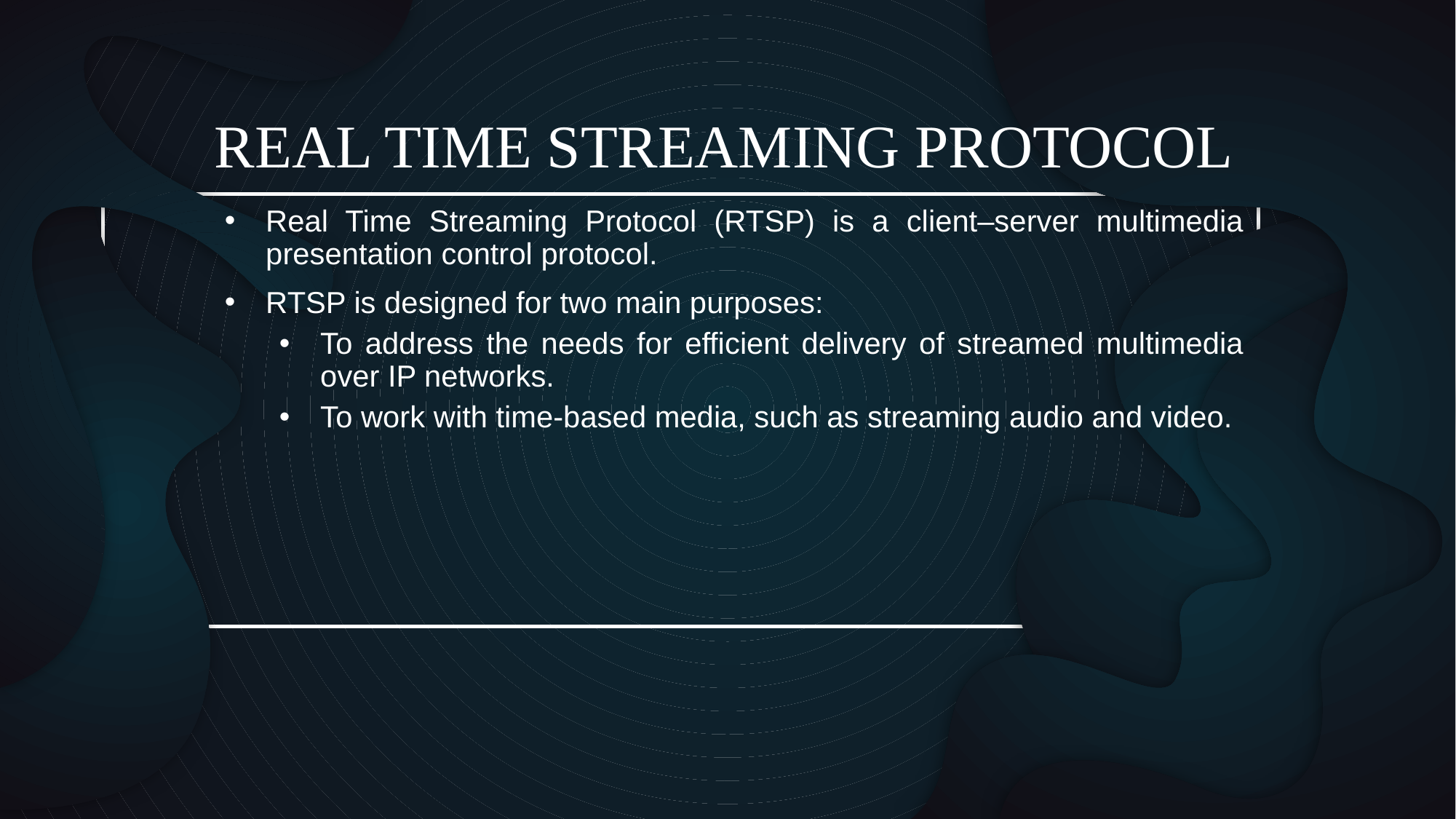

# REAL TIME STREAMING PROTOCOL
Real Time Streaming Protocol (RTSP) is a client–server multimedia presentation control protocol.
RTSP is designed for two main purposes:
To address the needs for efficient delivery of streamed multimedia over IP networks.
To work with time-based media, such as streaming audio and video.